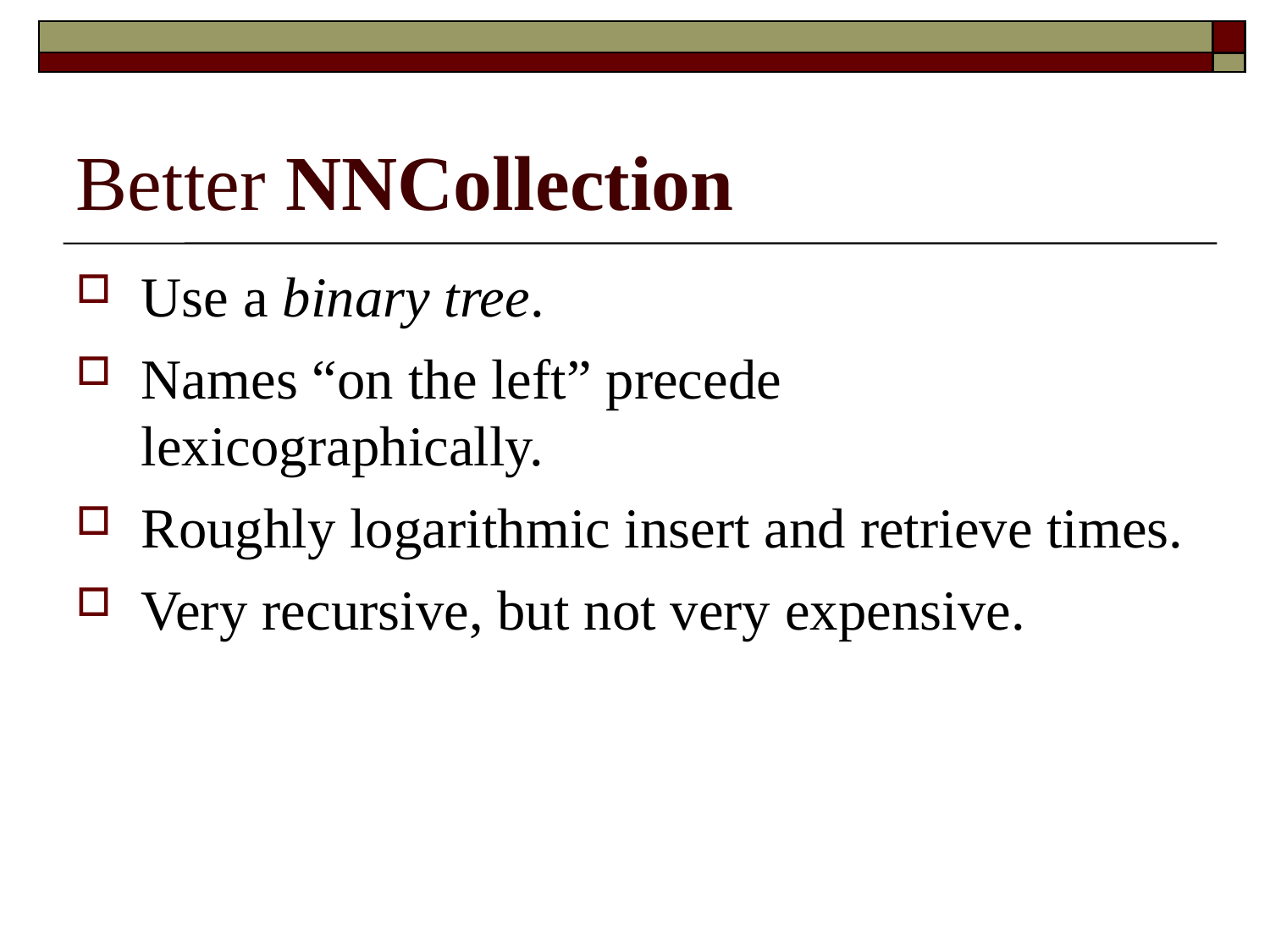

Better NNCollection
Use a binary tree.
Names “on the left” precede lexicographically.
Roughly logarithmic insert and retrieve times.
Very recursive, but not very expensive.